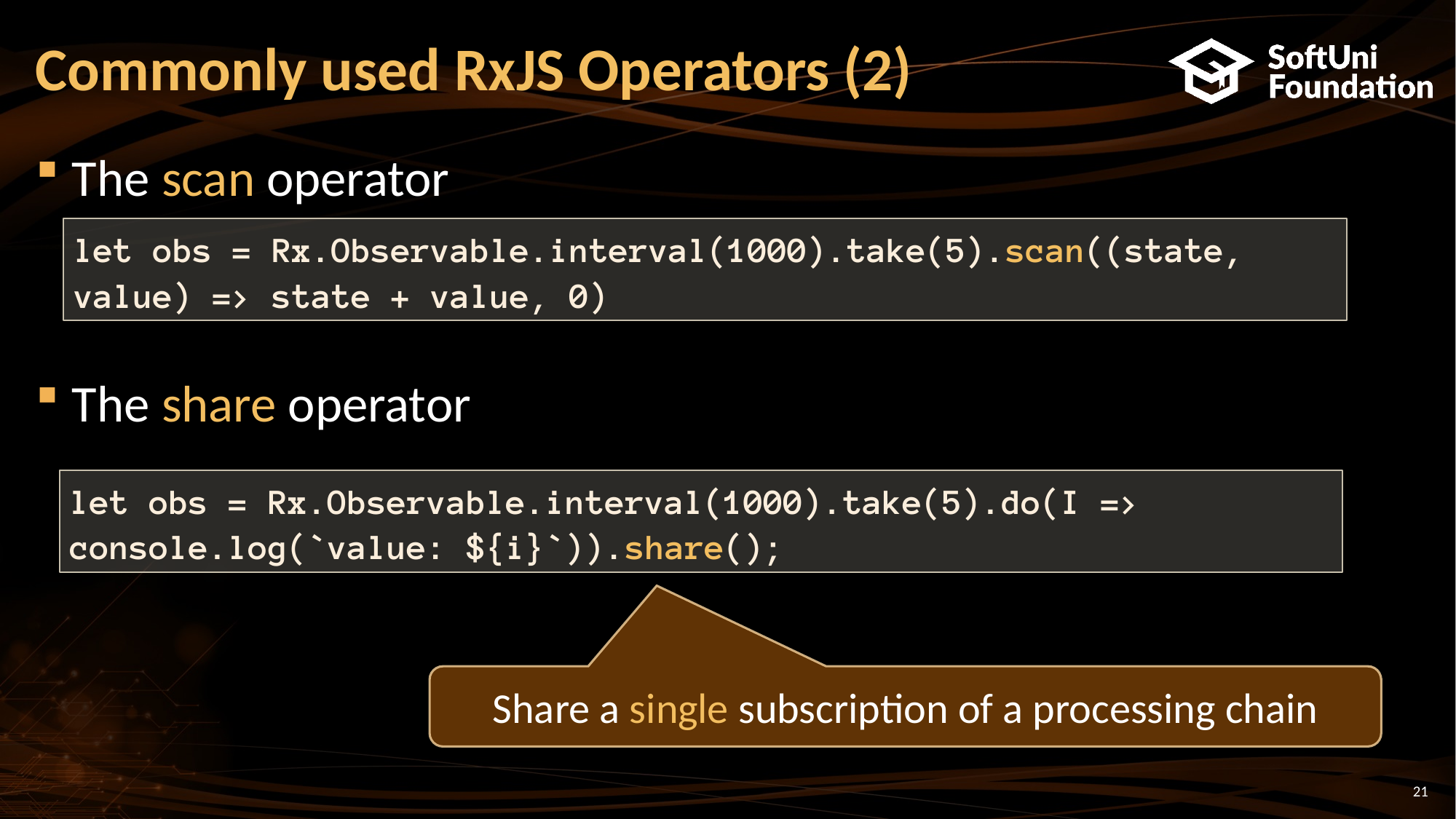

# Commonly used RxJS Operators (2)
The scan operator
The share operator
let obs = Rx.Observable.interval(1000).take(5).scan((state, value) => state + value, 0)
let obs = Rx.Observable.interval(1000).take(5).do(I => console.log(`value: ${i}`)).share();
Share a single subscription of a processing chain
21